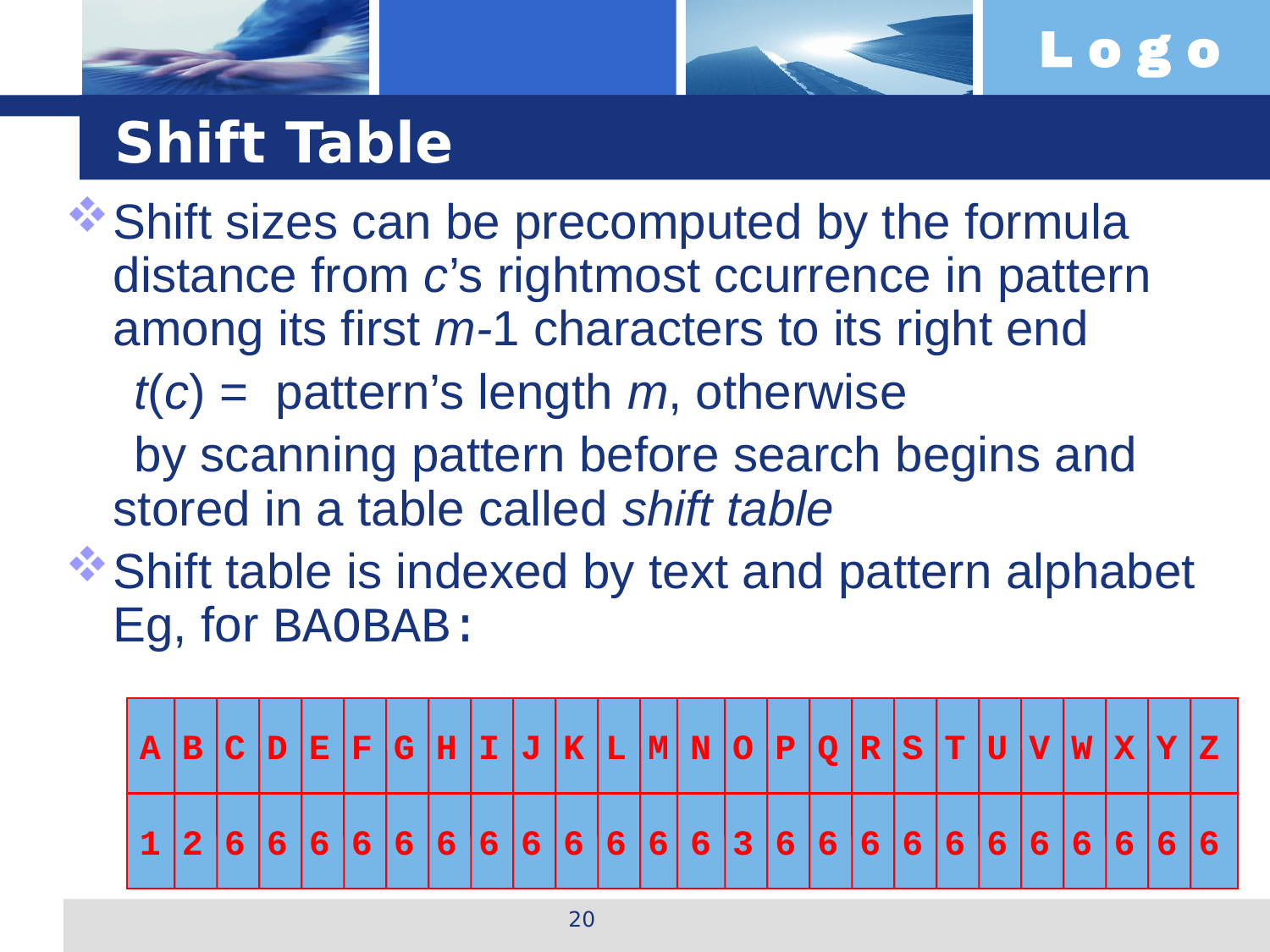

# Shift Table
Shift sizes can be precomputed by the formula distance from c’s rightmost ccurrence in pattern  among its first m-1 characters to its right end
     t(c) =  pattern’s length m, otherwise
     by scanning pattern before search begins and stored in a table called shift table
Shift table is indexed by text and pattern alphabet
Eg, for BAOBAB:

A B C D E F G H I J K L M N O P Q R S T U V W X Y Z

1 2 6 6 6 6 6 6 6 6 6 6 6 6 3 6 6 6 6 6 6 6 6 6 6 6

20